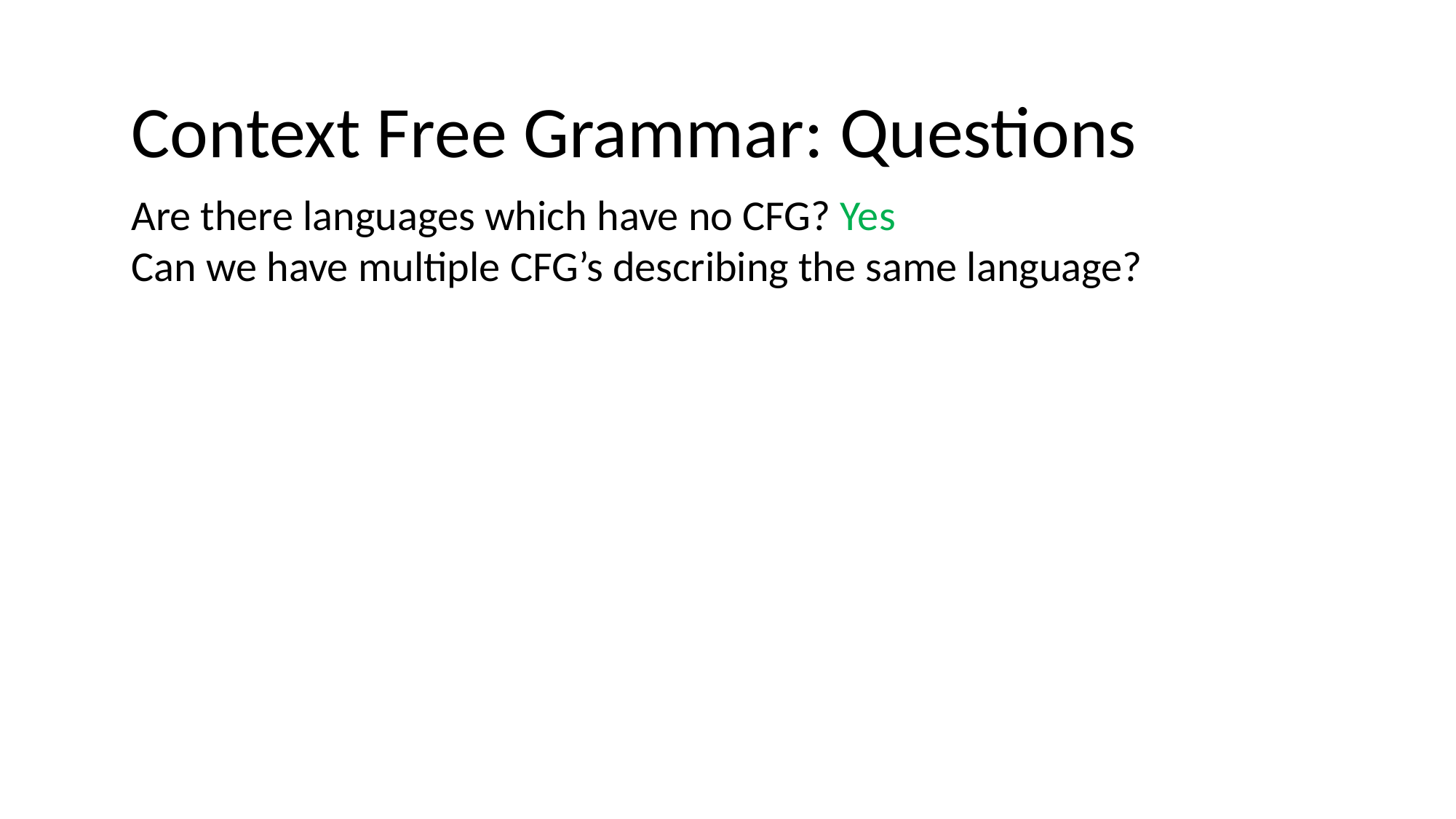

Context Free Grammar: Questions
Are there languages which have no CFG? Yes
Can we have multiple CFG’s describing the same language?